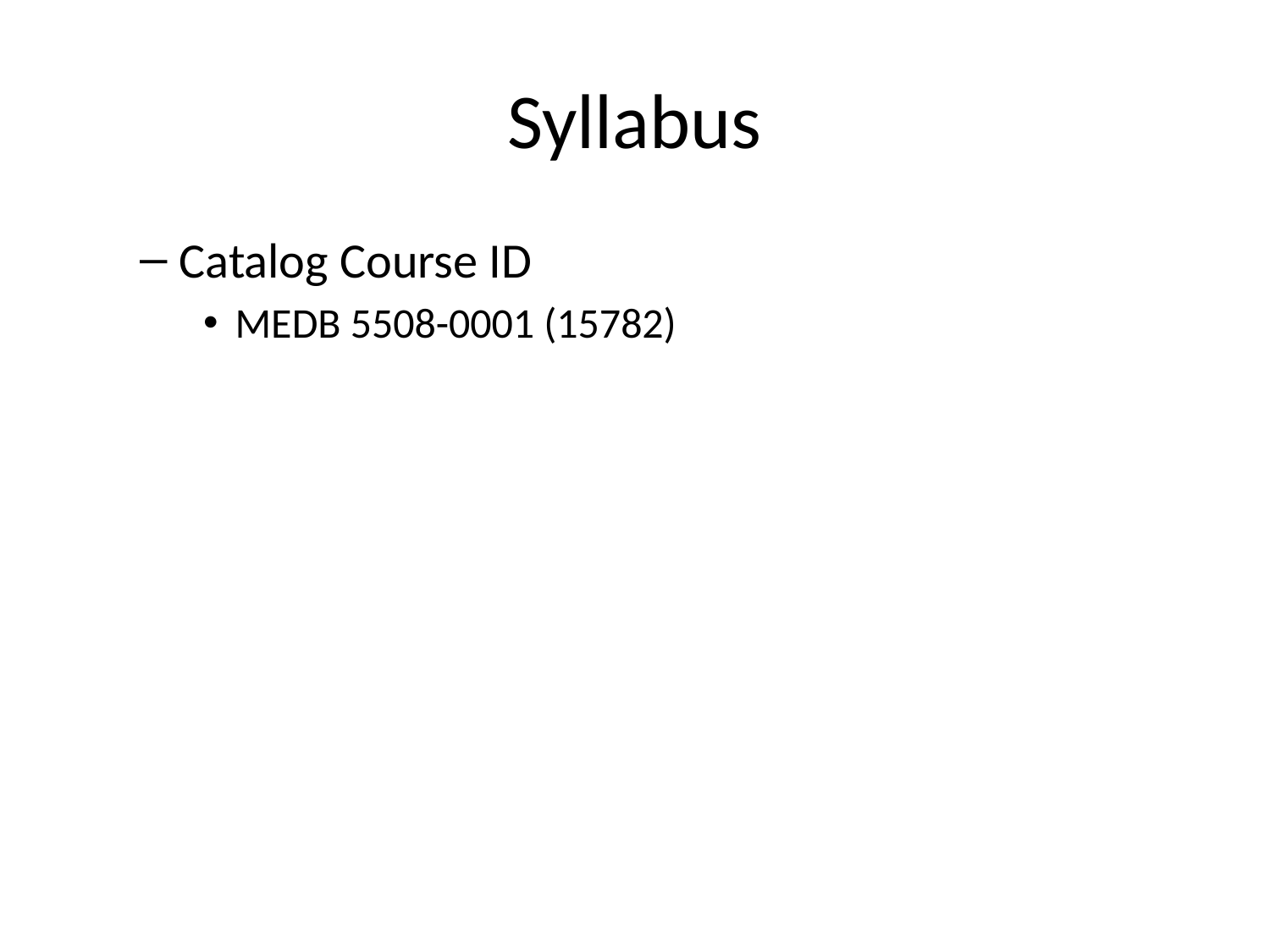

# Syllabus
Catalog Course ID
MEDB 5508-0001 (15782)